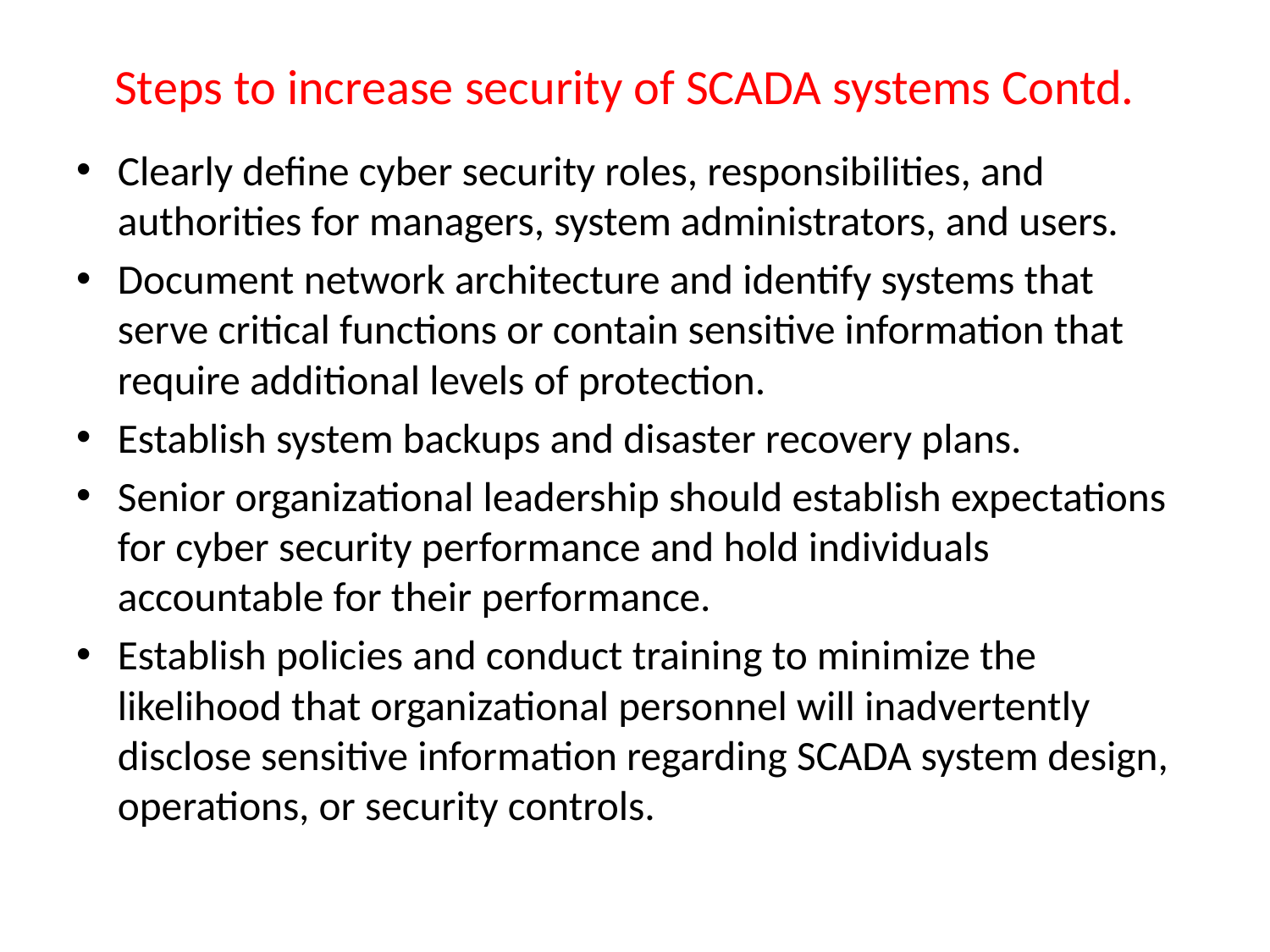

# Steps to increase security of SCADA systems Contd.
Clearly define cyber security roles, responsibilities, and authorities for managers, system administrators, and users.
Document network architecture and identify systems that serve critical functions or contain sensitive information that require additional levels of protection.
Establish system backups and disaster recovery plans.
Senior organizational leadership should establish expectations for cyber security performance and hold individuals accountable for their performance.
Establish policies and conduct training to minimize the likelihood that organizational personnel will inadvertently disclose sensitive information regarding SCADA system design, operations, or security controls.